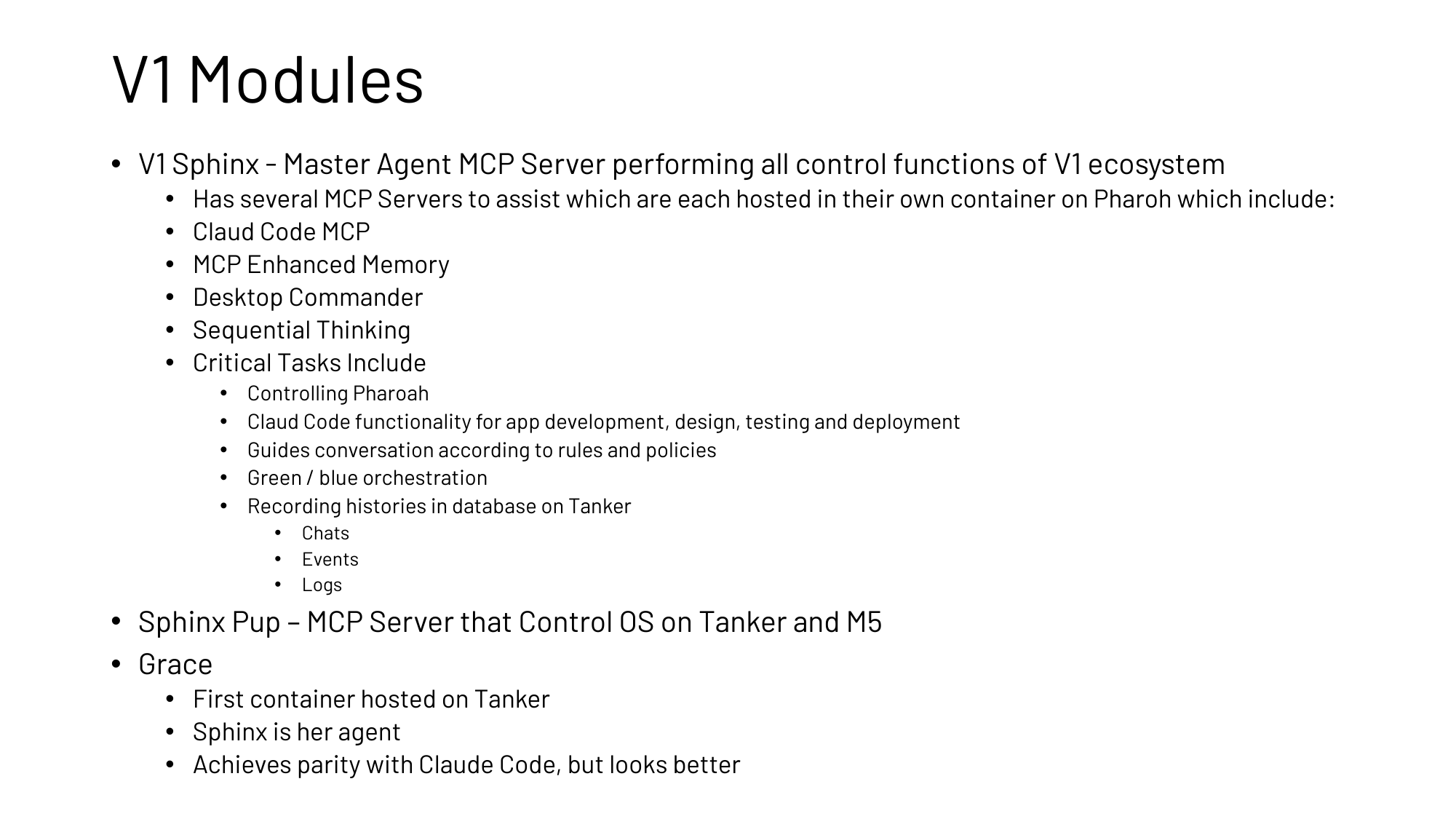

# V1 Modules
V1 Sphinx - Master Agent MCP Server performing all control functions of V1 ecosystem
Has several MCP Servers to assist which are each hosted in their own container on Pharoh which include:
Claud Code MCP
MCP Enhanced Memory
Desktop Commander
Sequential Thinking
Critical Tasks Include
Controlling Pharoah
Claud Code functionality for app development, design, testing and deployment
Guides conversation according to rules and policies
Green / blue orchestration
Recording histories in database on Tanker
Chats
Events
Logs
Sphinx Pup – MCP Server that Control OS on Tanker and M5
Grace
First container hosted on Tanker
Sphinx is her agent
Achieves parity with Claude Code, but looks better